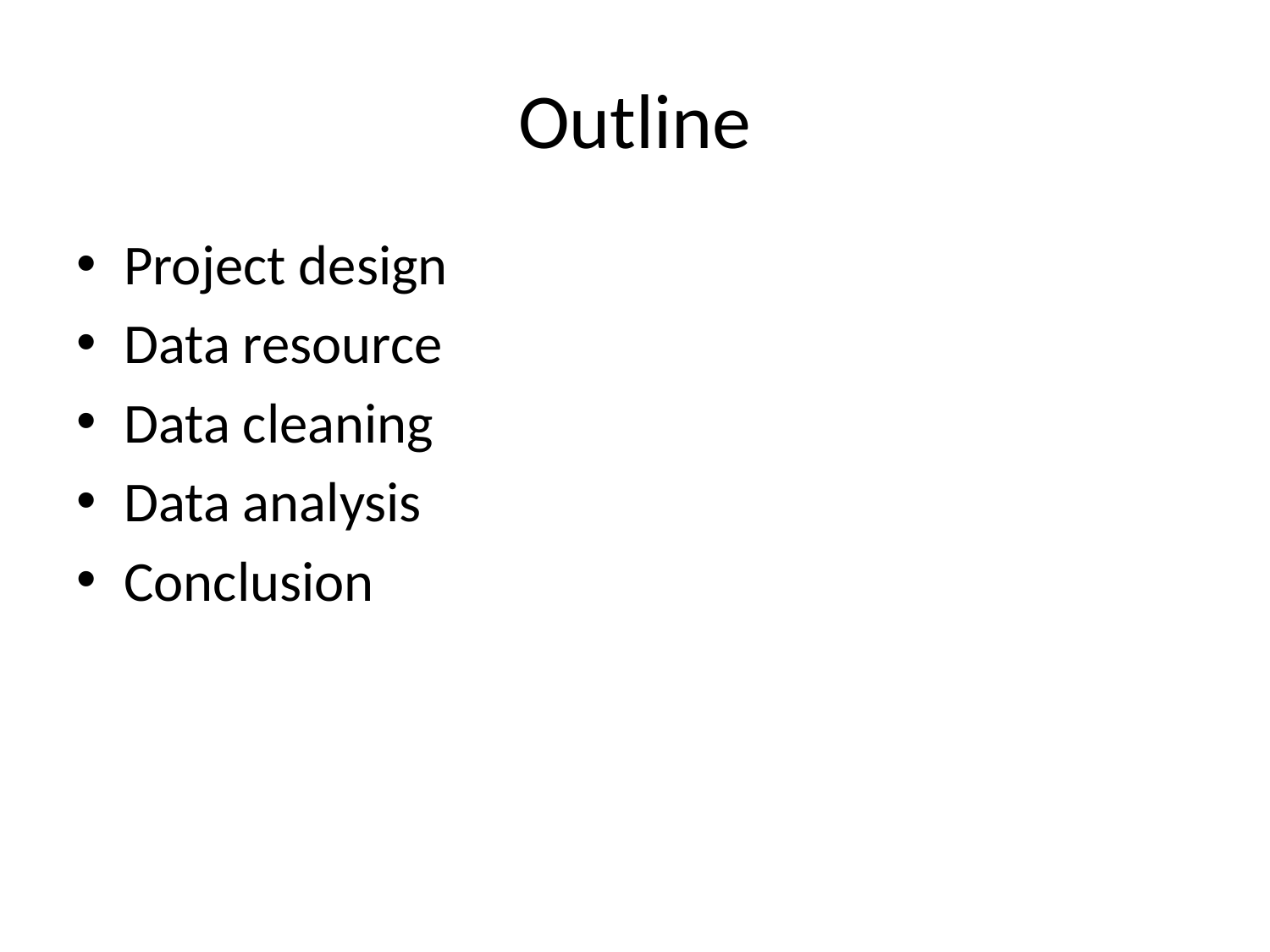

# Outline
Project design
Data resource
Data cleaning
Data analysis
Conclusion